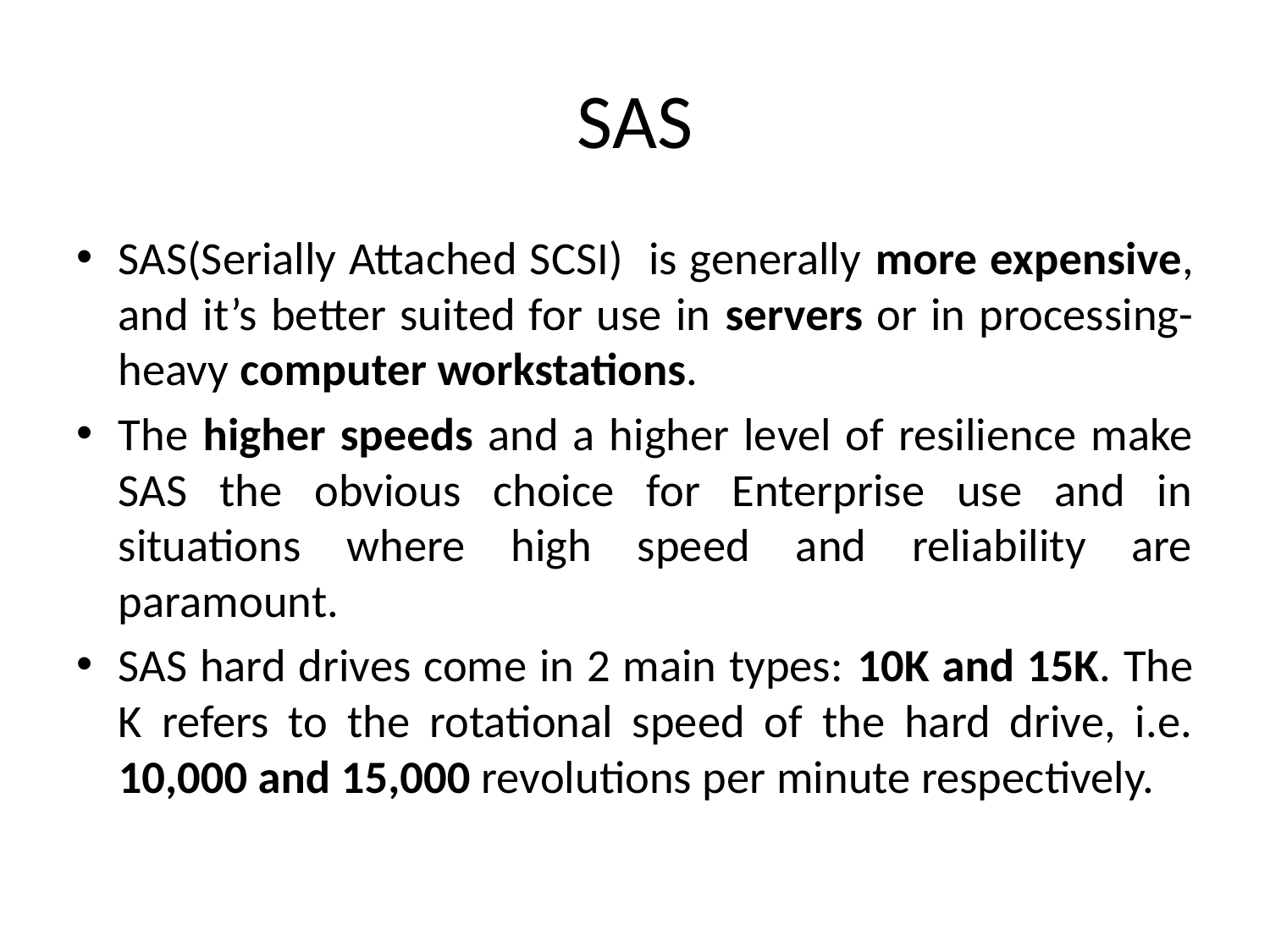

# SAS
SAS(Serially Attached SCSI)  is generally more expensive, and it’s better suited for use in servers or in processing-heavy computer workstations.
The higher speeds and a higher level of resilience make SAS the obvious choice for Enterprise use and in situations where high speed and reliability are paramount.
SAS hard drives come in 2 main types: 10K and 15K. The K refers to the rotational speed of the hard drive, i.e. 10,000 and 15,000 revolutions per minute respectively.